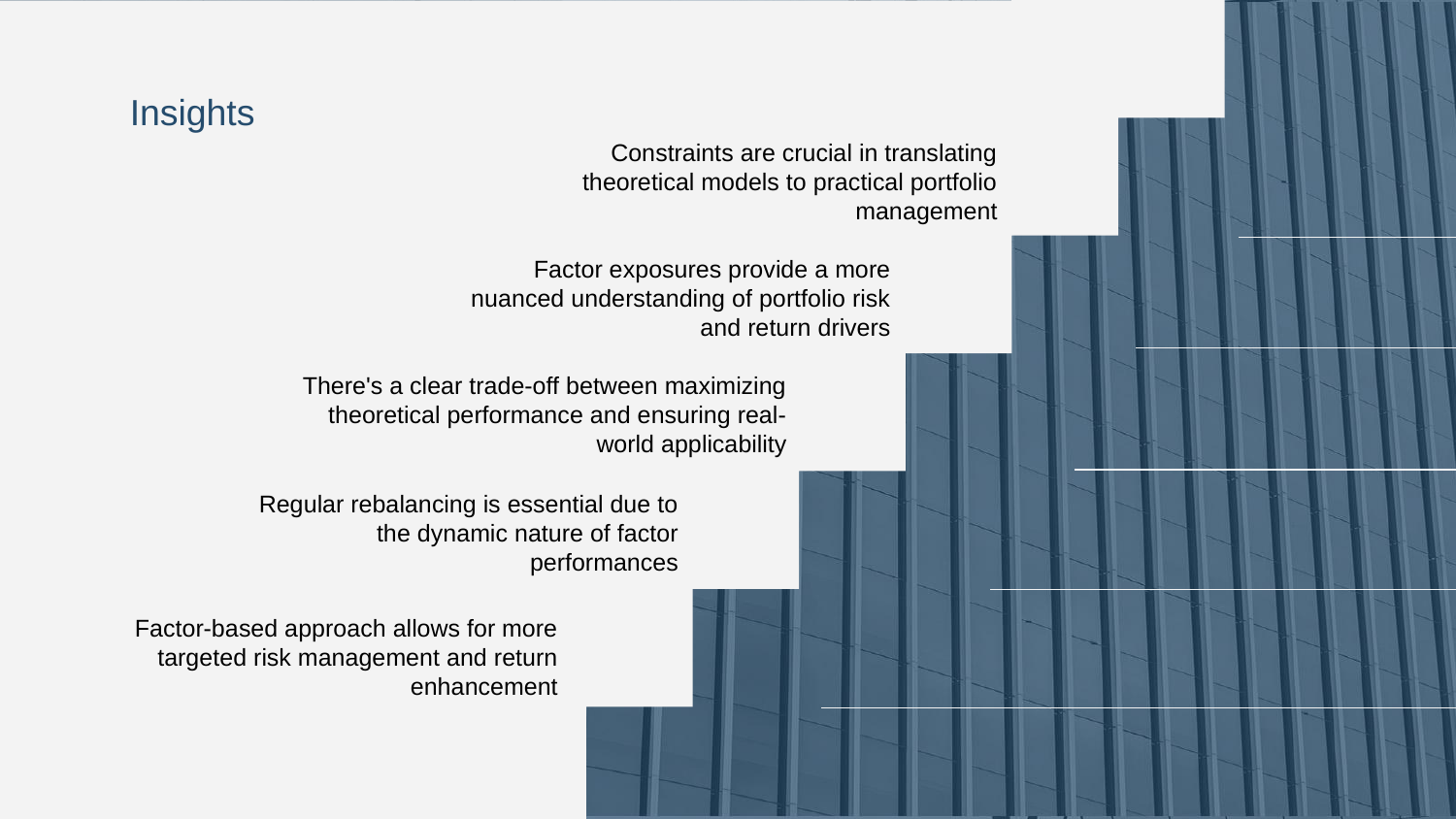

# Insights
Constraints are crucial in translating theoretical models to practical portfolio management
Factor exposures provide a more nuanced understanding of portfolio risk and return drivers
There's a clear trade-off between maximizing theoretical performance and ensuring real-world applicability
Regular rebalancing is essential due to the dynamic nature of factor performances
Factor-based approach allows for more targeted risk management and return enhancement